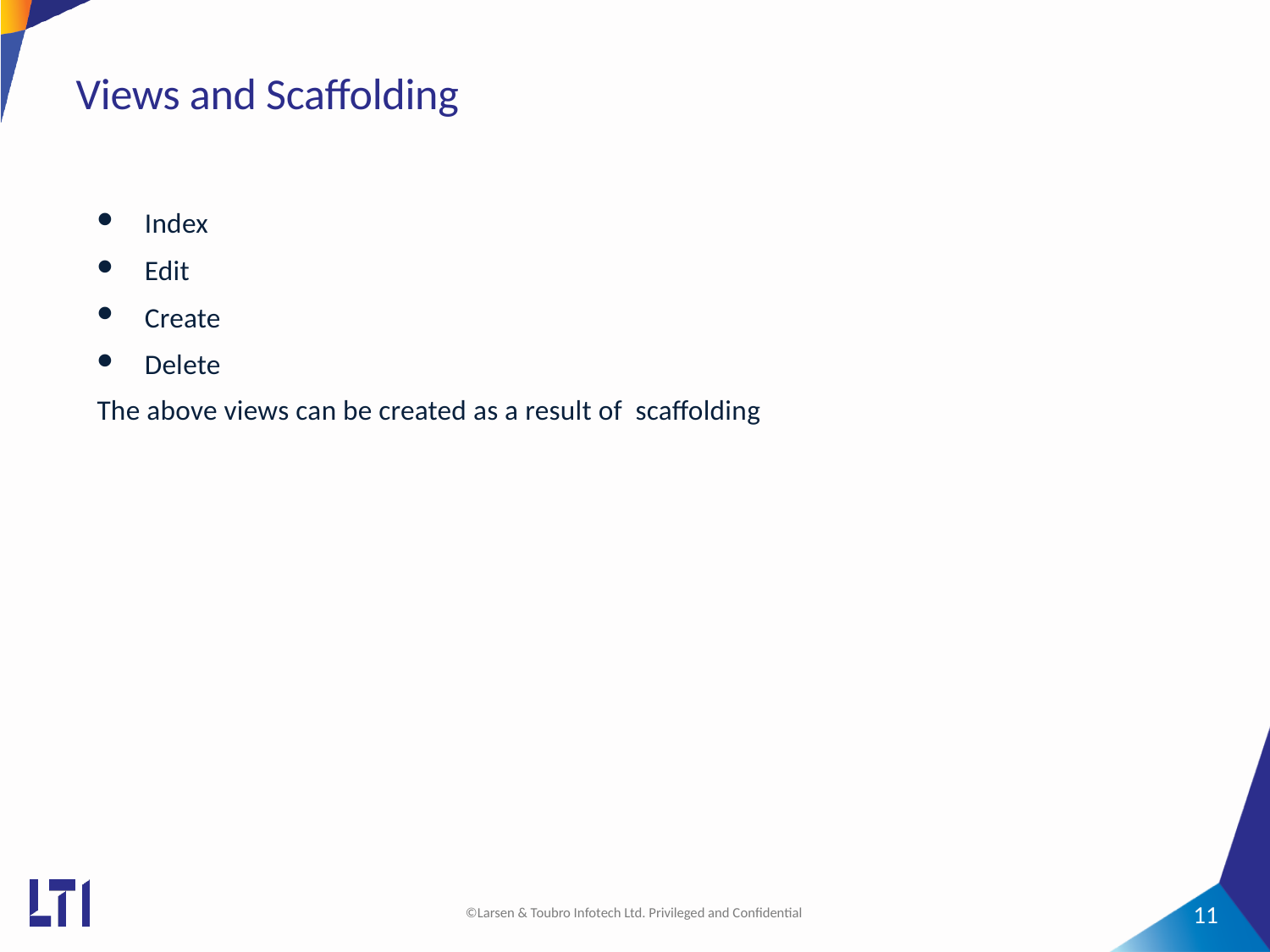

# Views and Scaffolding
Index
Edit
Create
Delete
The above views can be created as a result of  scaffolding